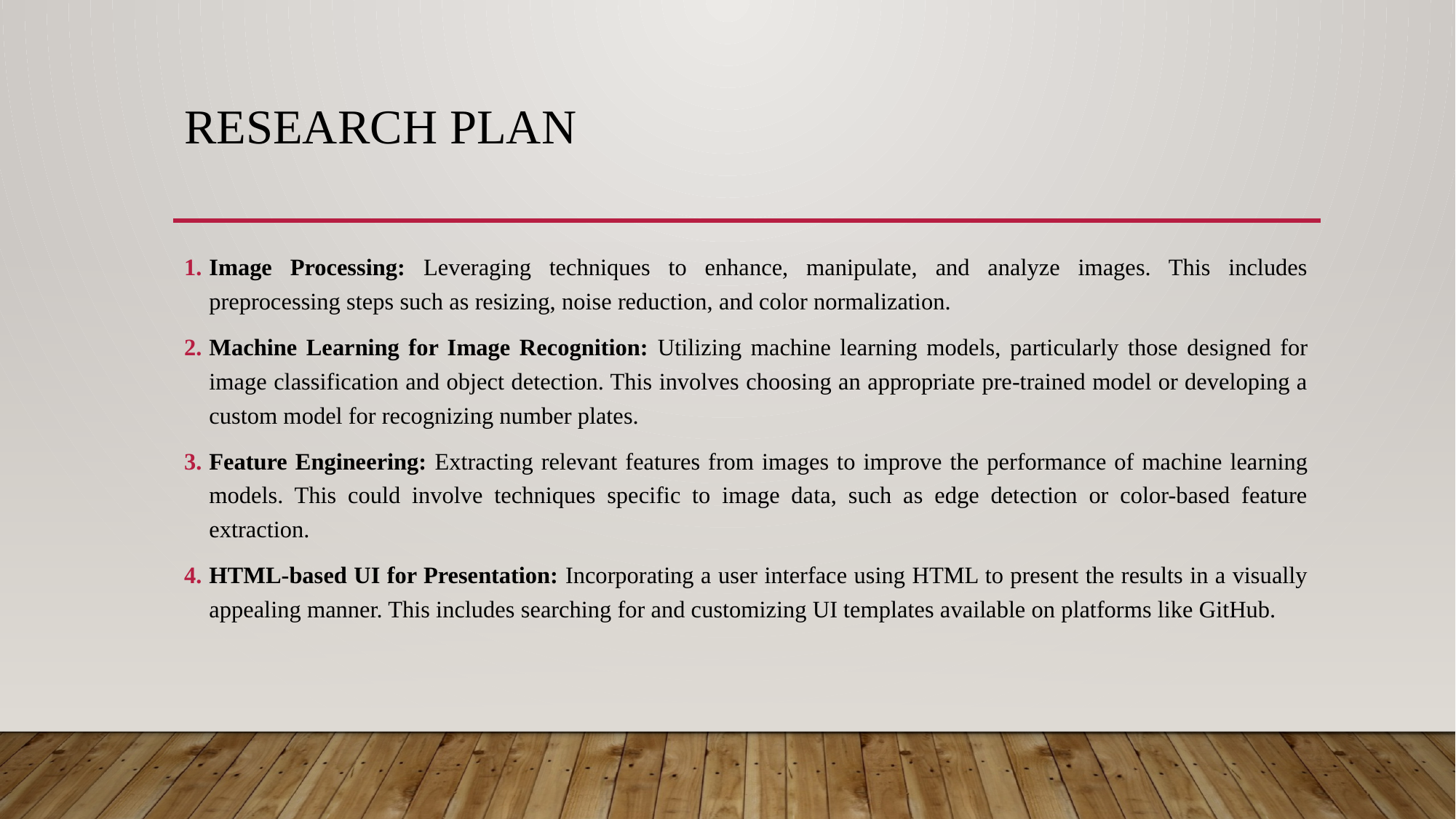

# RESEARCH PLAN
Image Processing: Leveraging techniques to enhance, manipulate, and analyze images. This includes preprocessing steps such as resizing, noise reduction, and color normalization.
Machine Learning for Image Recognition: Utilizing machine learning models, particularly those designed for image classification and object detection. This involves choosing an appropriate pre-trained model or developing a custom model for recognizing number plates.
Feature Engineering: Extracting relevant features from images to improve the performance of machine learning models. This could involve techniques specific to image data, such as edge detection or color-based feature extraction.
HTML-based UI for Presentation: Incorporating a user interface using HTML to present the results in a visually appealing manner. This includes searching for and customizing UI templates available on platforms like GitHub.